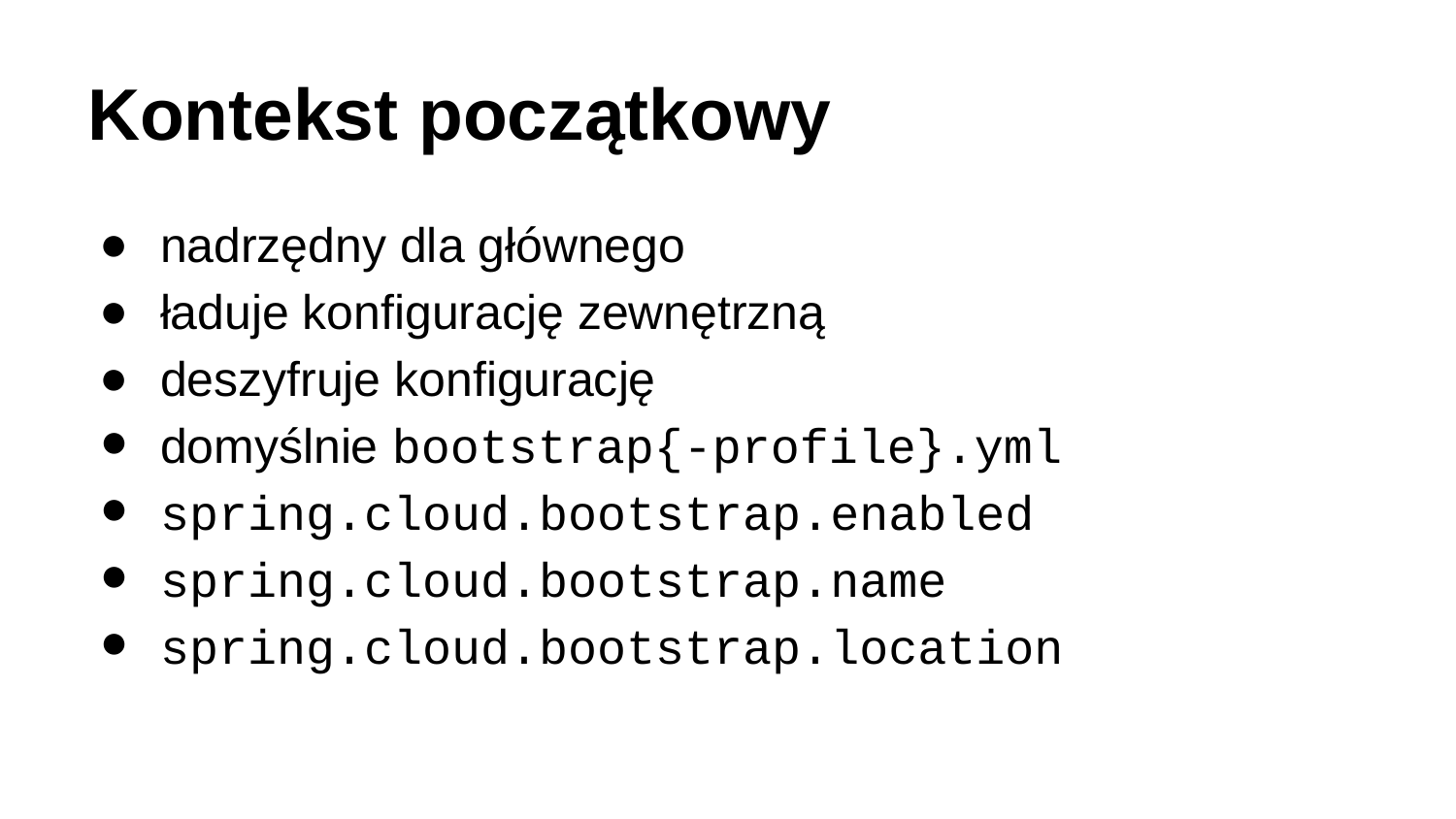

# Kontekst początkowy
nadrzędny dla głównego
ładuje konfigurację zewnętrzną
deszyfruje konfigurację
domyślnie bootstrap{-profile}.yml
spring.cloud.bootstrap.enabled
spring.cloud.bootstrap.name
spring.cloud.bootstrap.location